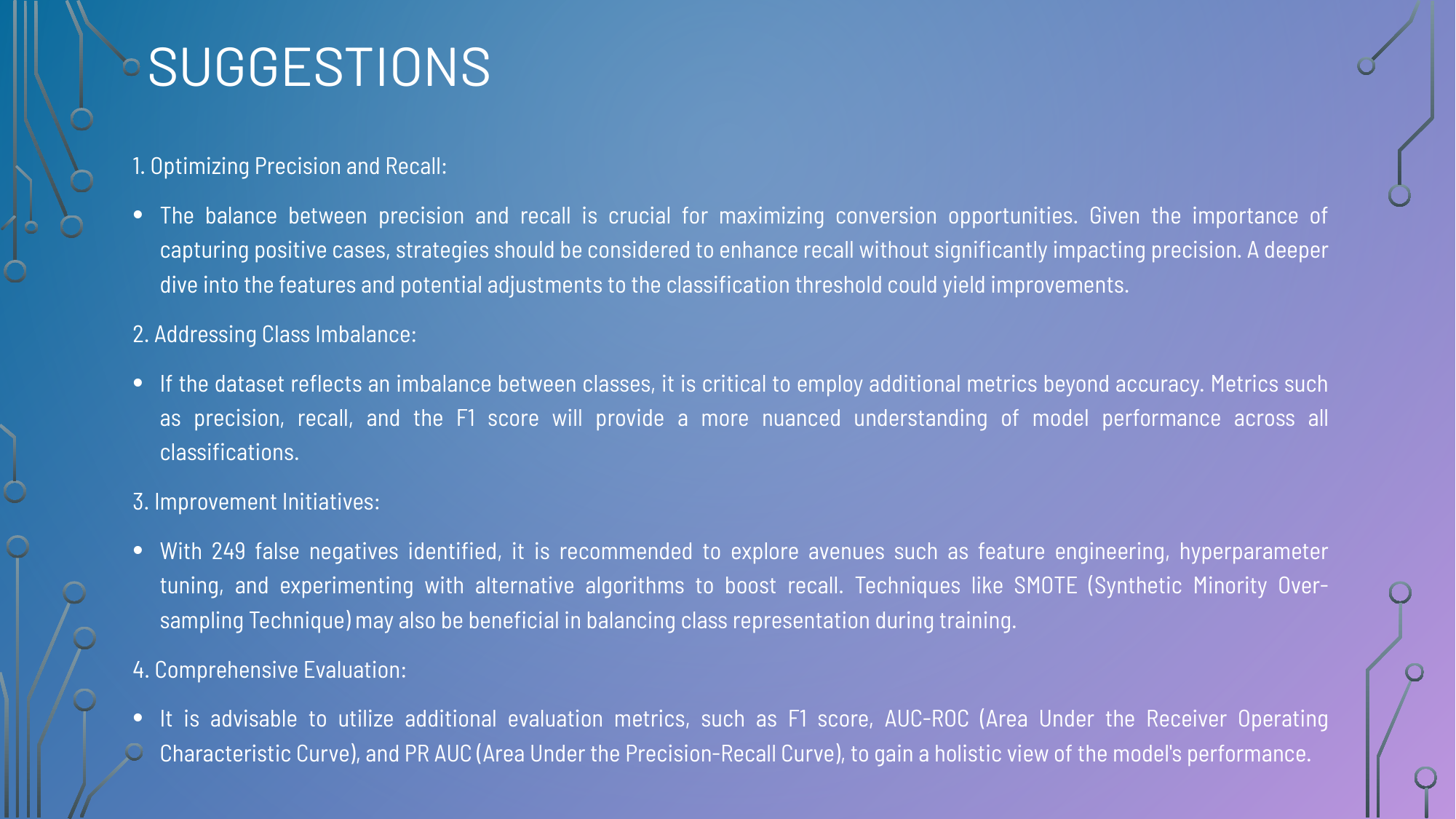

# Suggestions
1. Optimizing Precision and Recall:
The balance between precision and recall is crucial for maximizing conversion opportunities. Given the importance of capturing positive cases, strategies should be considered to enhance recall without significantly impacting precision. A deeper dive into the features and potential adjustments to the classification threshold could yield improvements.
2. Addressing Class Imbalance:
If the dataset reflects an imbalance between classes, it is critical to employ additional metrics beyond accuracy. Metrics such as precision, recall, and the F1 score will provide a more nuanced understanding of model performance across all classifications.
3. Improvement Initiatives:
With 249 false negatives identified, it is recommended to explore avenues such as feature engineering, hyperparameter tuning, and experimenting with alternative algorithms to boost recall. Techniques like SMOTE (Synthetic Minority Over-sampling Technique) may also be beneficial in balancing class representation during training.
4. Comprehensive Evaluation:
It is advisable to utilize additional evaluation metrics, such as F1 score, AUC-ROC (Area Under the Receiver Operating Characteristic Curve), and PR AUC (Area Under the Precision-Recall Curve), to gain a holistic view of the model's performance.